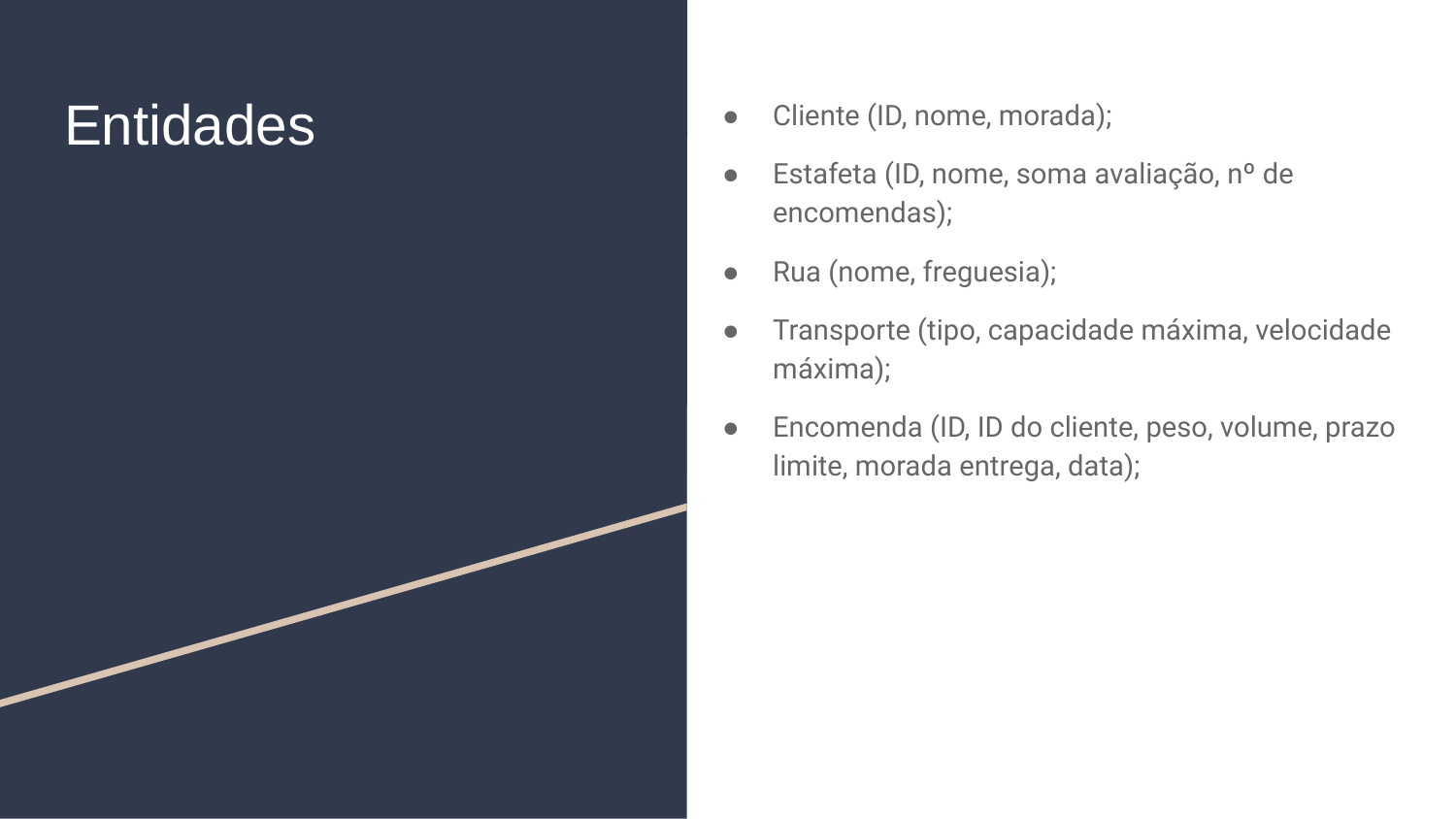

# Entidades
Cliente (ID, nome, morada);
Estafeta (ID, nome, soma avaliação, nº de encomendas);
Rua (nome, freguesia);
Transporte (tipo, capacidade máxima, velocidade máxima);
Encomenda (ID, ID do cliente, peso, volume, prazo limite, morada entrega, data);